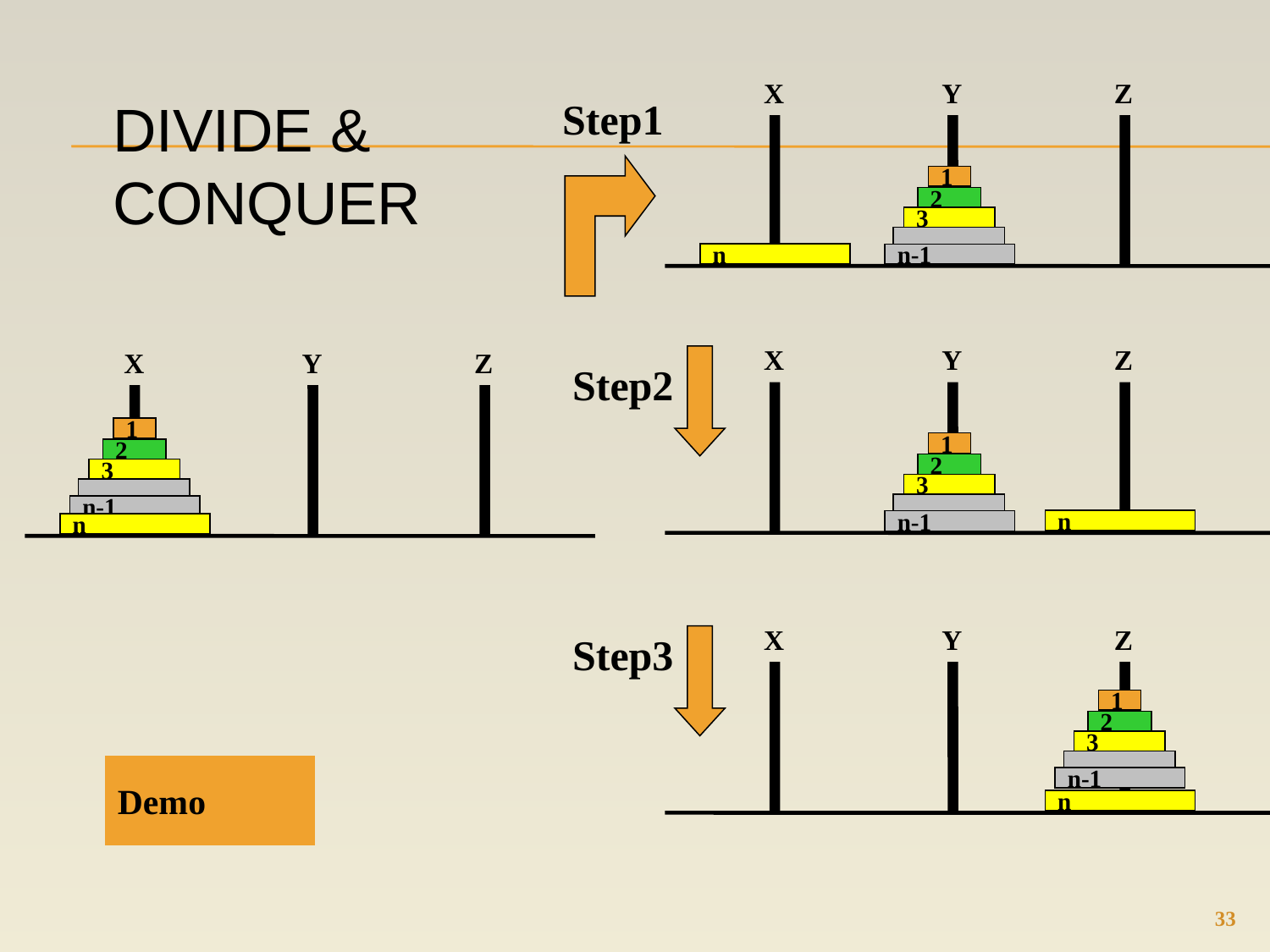

X
Y
Z

1
2
3

n
n-1

# Divide & conquer
Step1

X
Y
Z

1
2
3

n
n-1

X
Y
Z

1
2
3

n-1
n

Step2
X
Y
Z

1
2
3

n-1
n

Step3

Demo
33